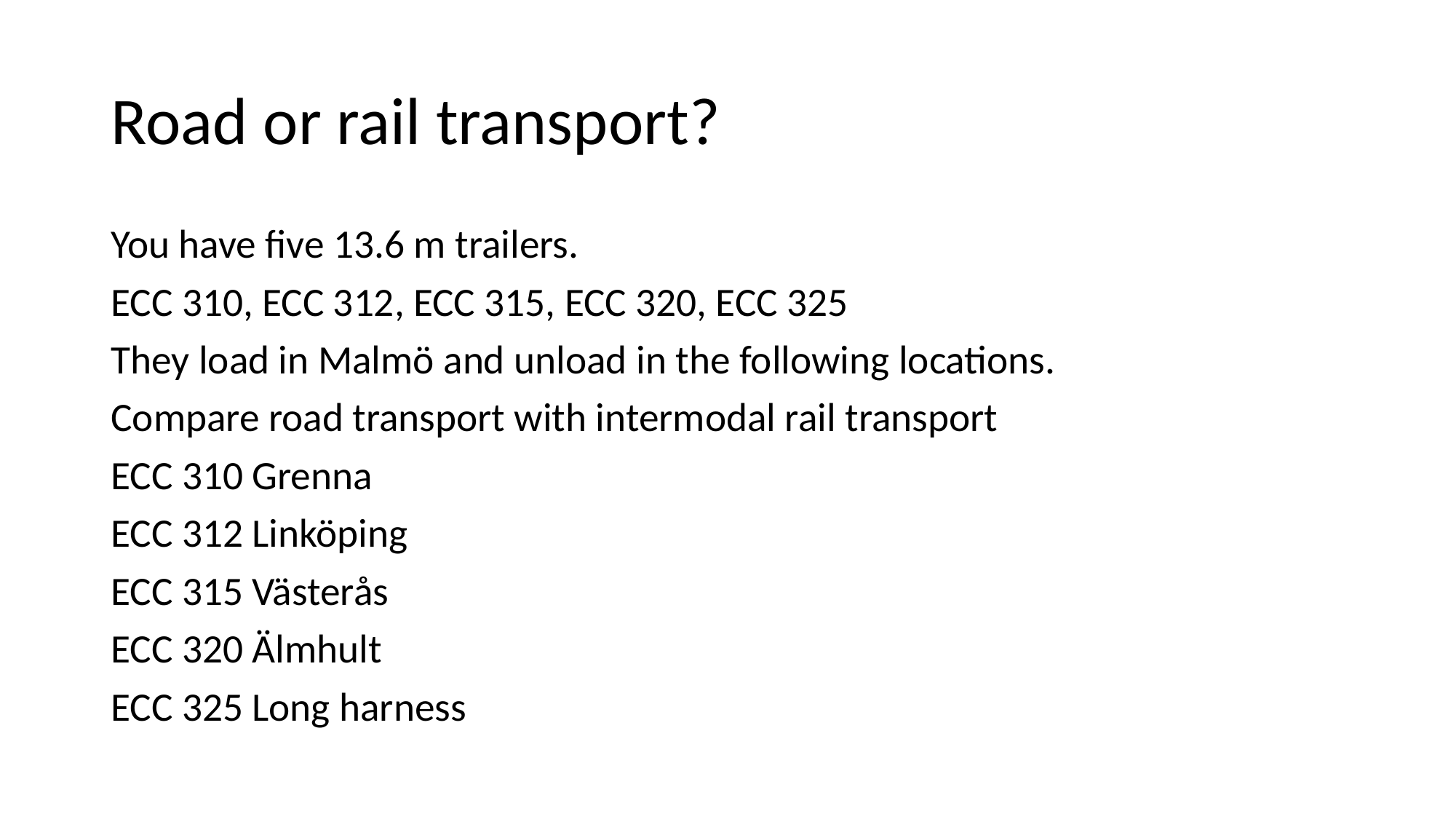

# Road or rail transport?
You have five 13.6 m trailers.
ECC 310, ECC 312, ECC 315, ECC 320, ECC 325
They load in Malmö and unload in the following locations.
Compare road transport with intermodal rail transport
ECC 310 Grenna
ECC 312 Linköping
ECC 315 Västerås
ECC 320 Älmhult
ECC 325 Long harness